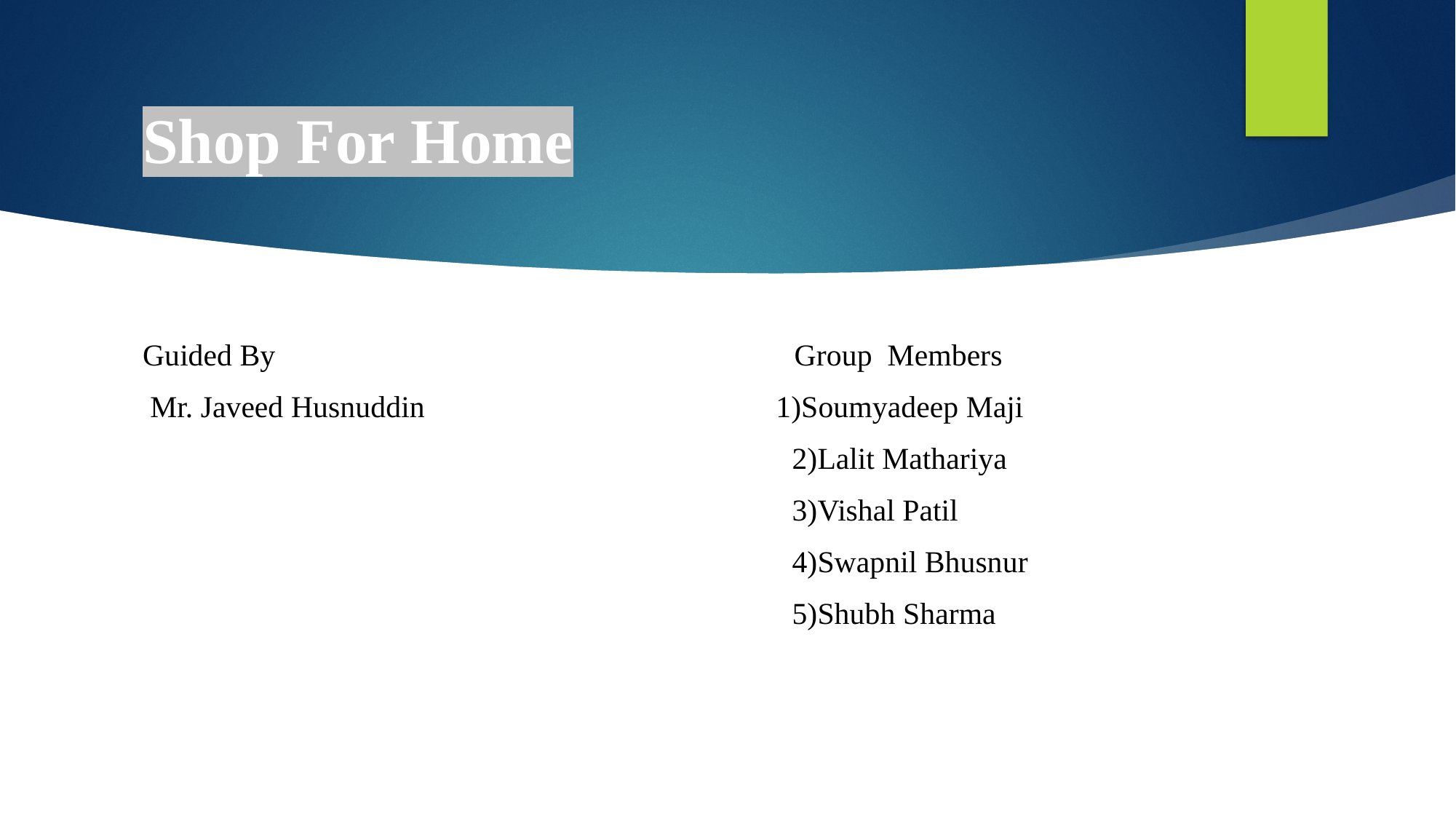

# Shop For Home

Guided By                                                                    Group  Members
 Mr. Javeed Husnuddin                                              1)Soumyadeep Maji
                                                                                     2)Lalit Mathariya
                                                                                     3)Vishal Patil
                                                                                     4)Swapnil Bhusnur
                                                                                     5)Shubh Sharma